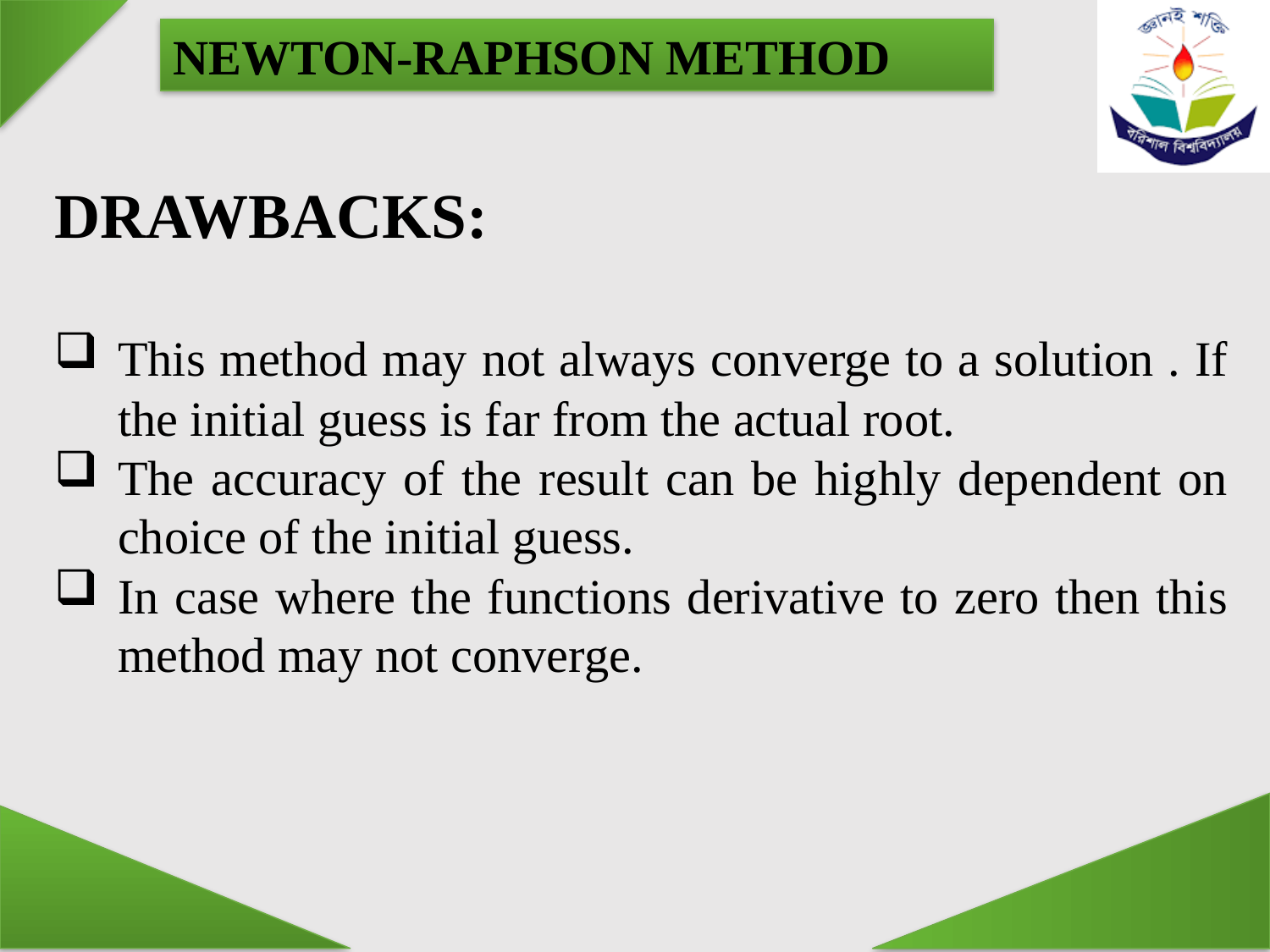

NEWTON-RAPHSON METHOD
DRAWBACKS:

This method may not always converge to a solution . If the initial guess is far from the actual root.
The accuracy of the result can be highly dependent on choice of the initial guess.
In case where the functions derivative to zero then this method may not converge.